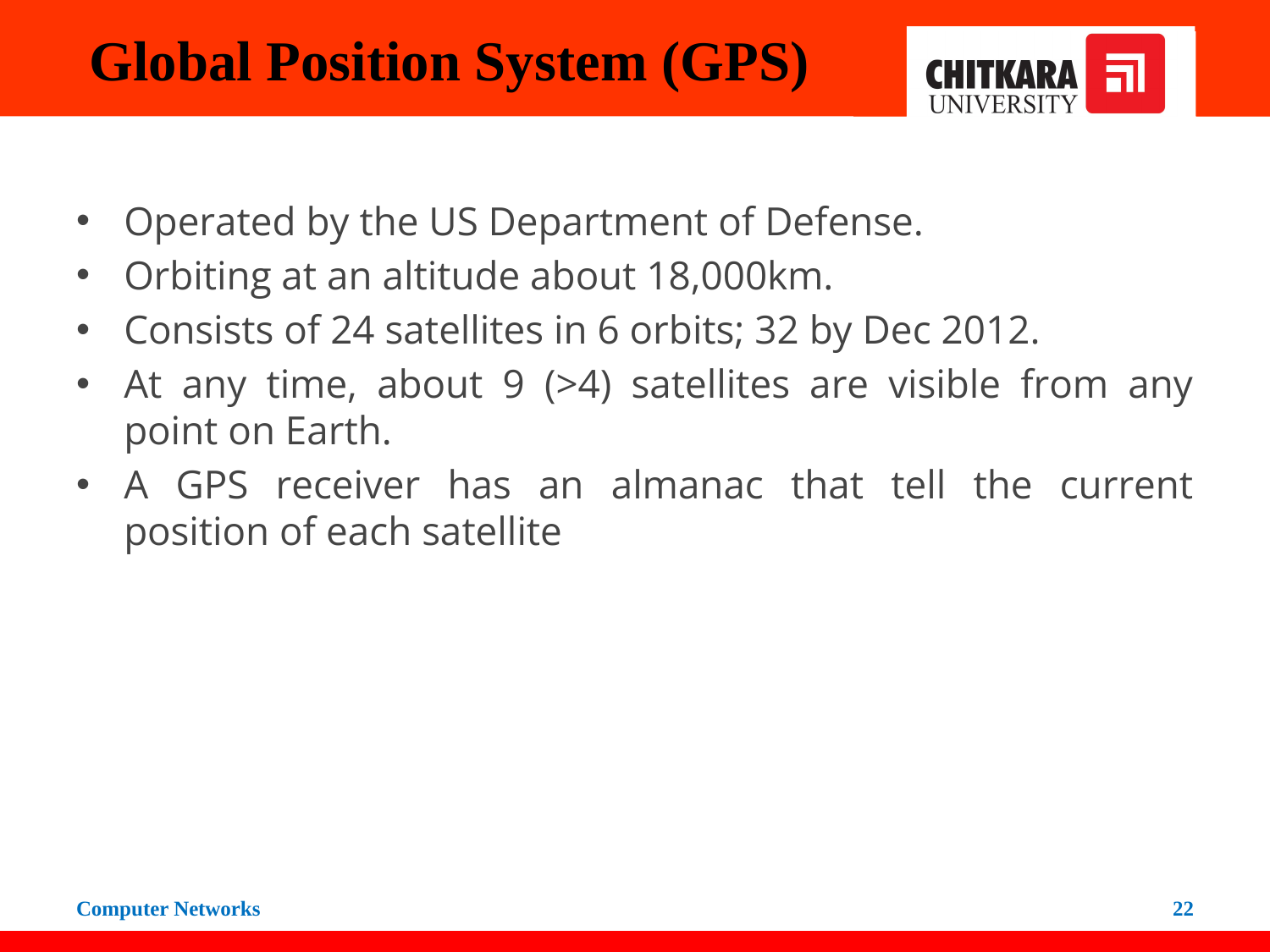

# Global Position System (GPS)
Operated by the US Department of Defense.
Orbiting at an altitude about 18,000km.
Consists of 24 satellites in 6 orbits; 32 by Dec 2012.
At any time, about 9 (>4) satellites are visible from any point on Earth.
A GPS receiver has an almanac that tell the current position of each satellite
Computer Networks
22